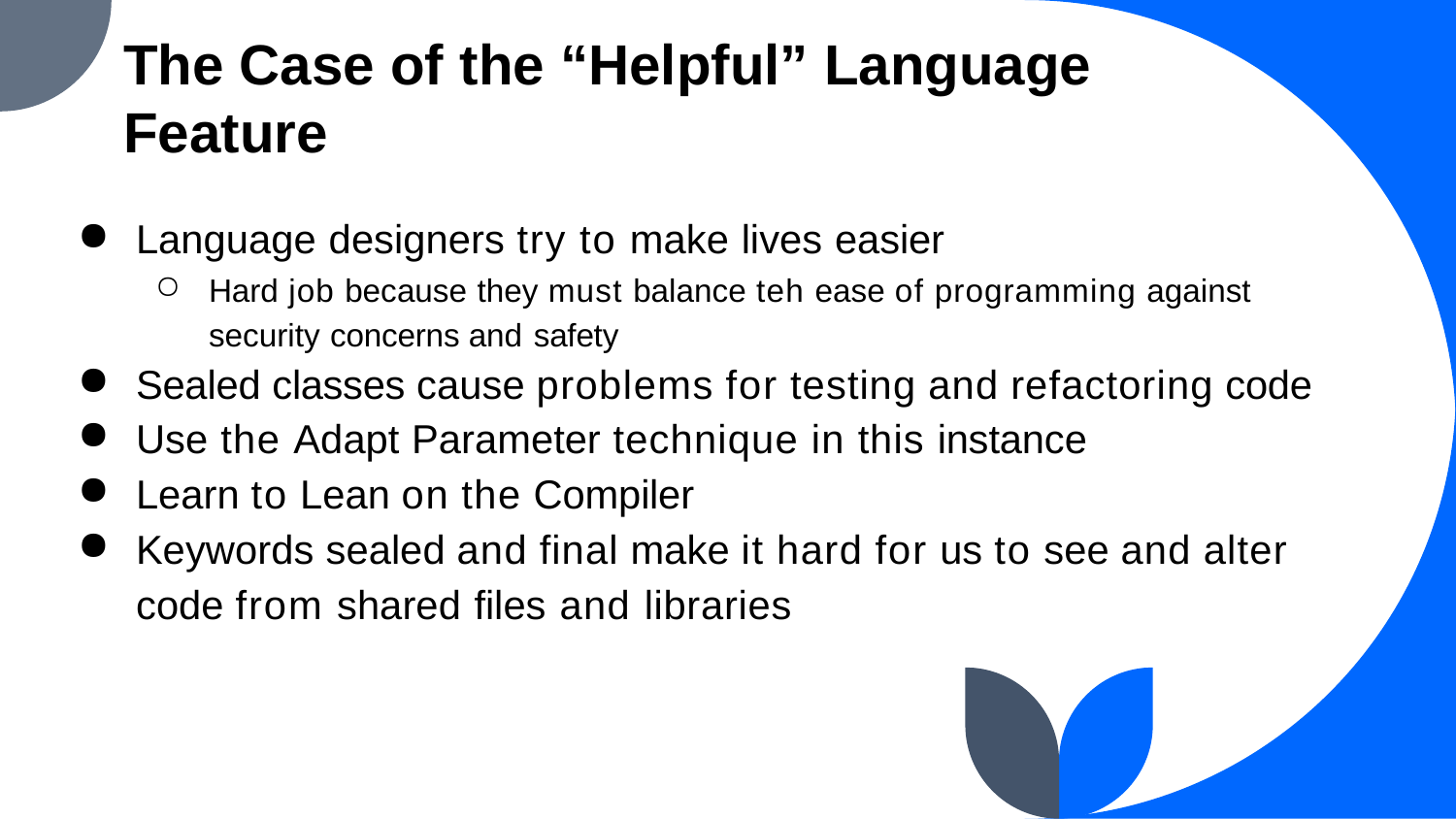

The Case of the “Helpful” Language Feature
Language designers try to make lives easier
Hard job because they must balance teh ease of programming against security concerns and safety
Sealed classes cause problems for testing and refactoring code
Use the Adapt Parameter technique in this instance
Learn to Lean on the Compiler
Keywords sealed and final make it hard for us to see and alter code from shared files and libraries